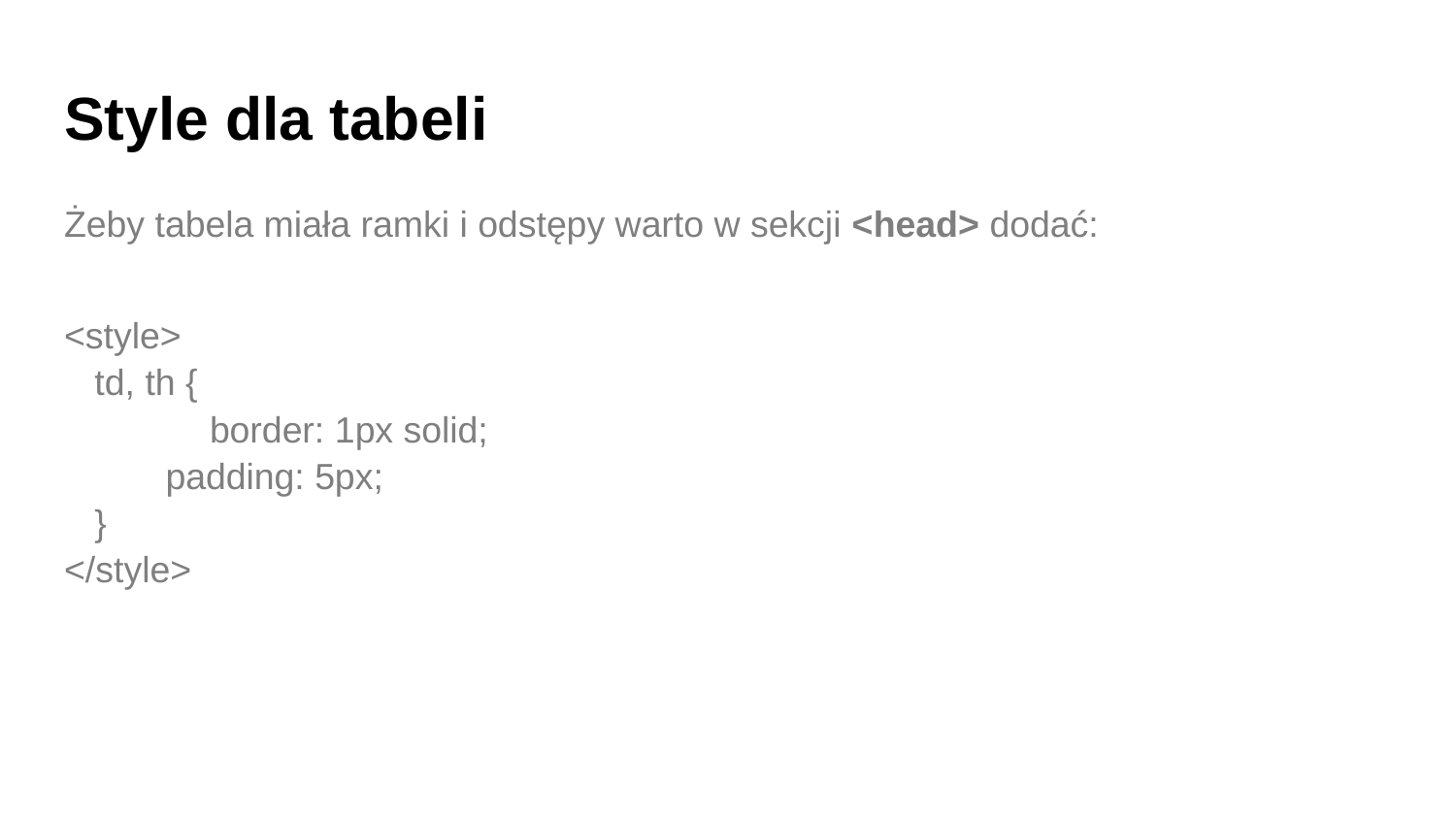

# Style dla tabeli
Żeby tabela miała ramki i odstępy warto w sekcji <head> dodać:
<style>
   td, th {
	border: 1px solid;
          padding: 5px;
   }
</style>